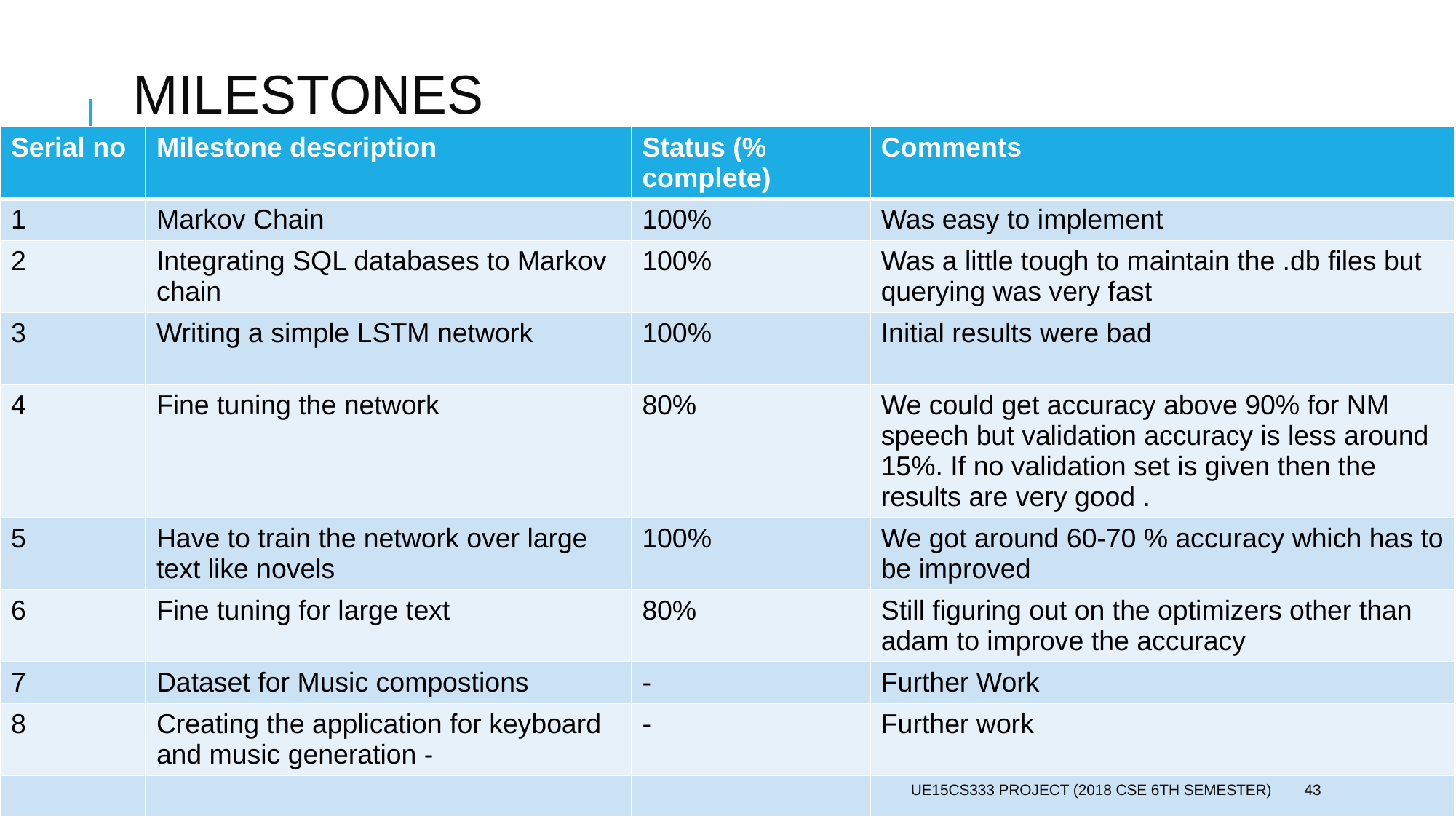

# MILESTONES
| Serial no | Milestone description | Status (% complete) | Comments |
| --- | --- | --- | --- |
| 1 | Markov Chain | 100% | Was easy to implement |
| 2 | Integrating SQL databases to Markov chain | 100% | Was a little tough to maintain the .db files but querying was very fast |
| 3 | Writing a simple LSTM network | 100% | Initial results were bad |
| 4 | Fine tuning the network | 80% | We could get accuracy above 90% for NM speech but validation accuracy is less around 15%. If no validation set is given then the results are very good . |
| 5 | Have to train the network over large text like novels | 100% | We got around 60-70 % accuracy which has to be improved |
| 6 | Fine tuning for large text | 80% | Still figuring out on the optimizers other than adam to improve the accuracy |
| 7 | Dataset for Music compostions | - | Further Work |
| 8 | Creating the application for keyboard and music generation - | - | Further work |
|  |  |  |  |
UE15CS333 PROJECT (2018 CSE 6TH SEMESTER)
43